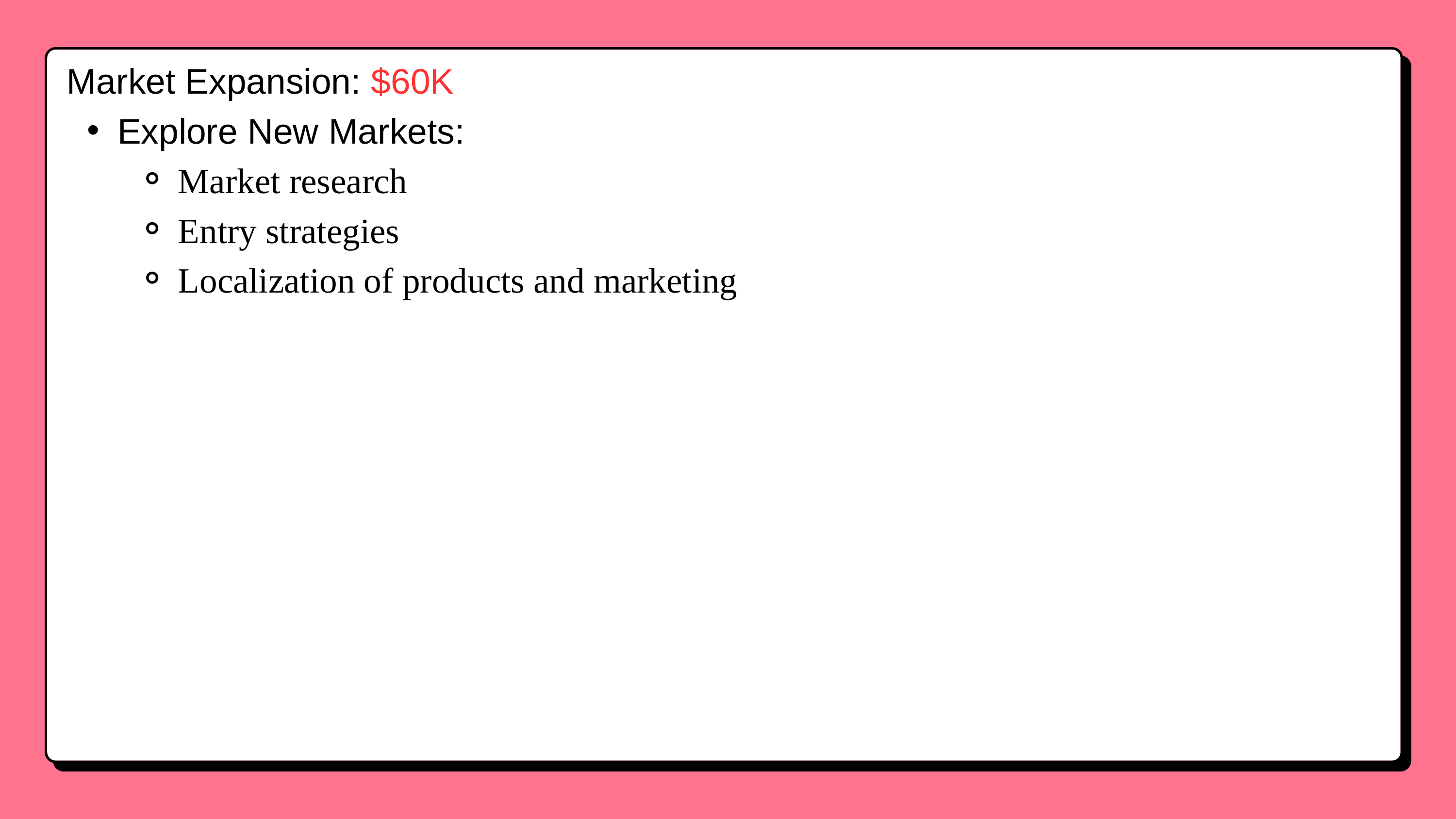

Market Expansion: $60K
Explore New Markets:
Market research
Entry strategies
Localization of products and marketing